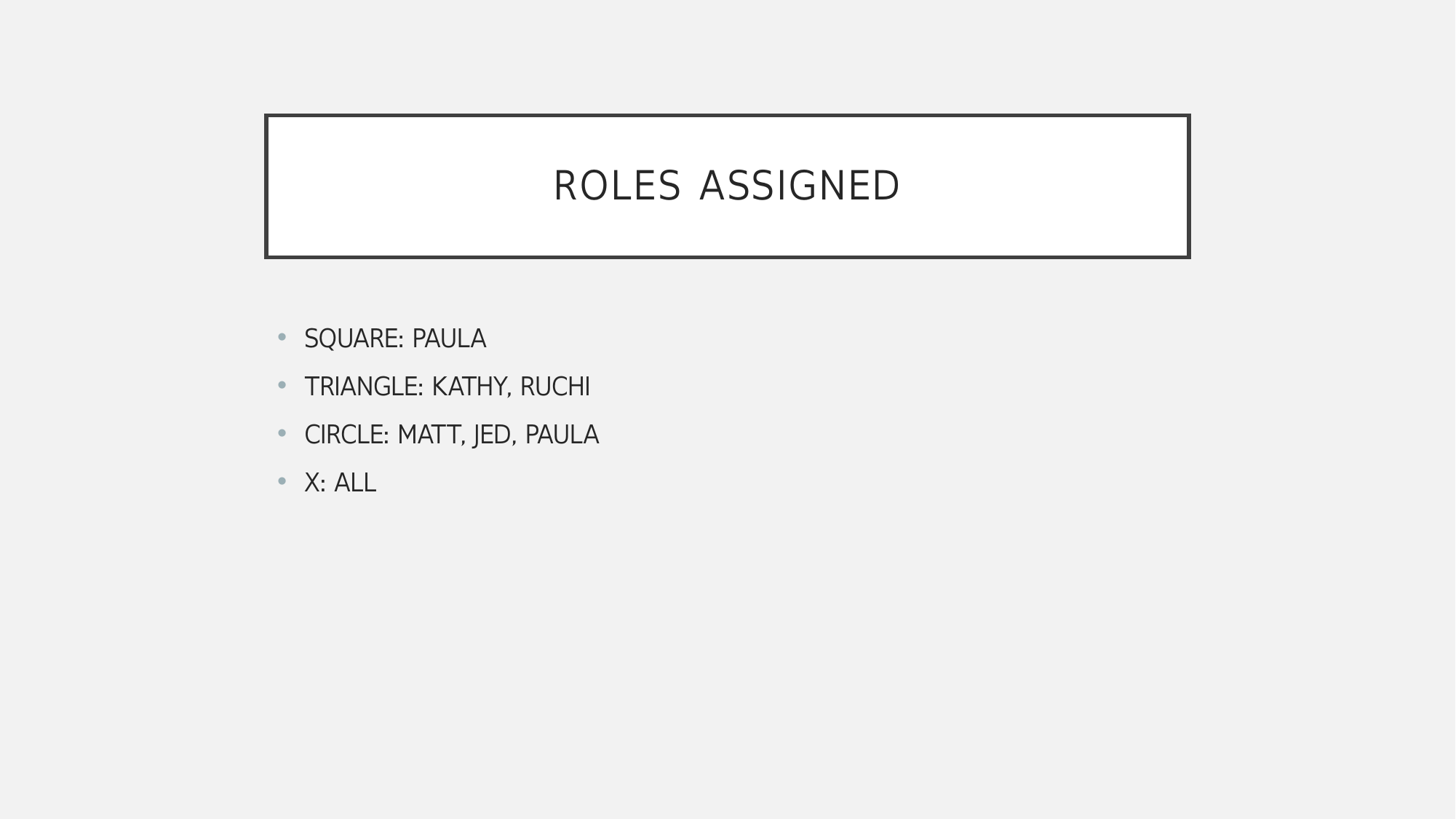

# Roles Assigned
SQUARE: PAULA
TRIANGLE: KATHY, RUCHI
CIRCLE: MATT, JED, PAULA
X: ALL